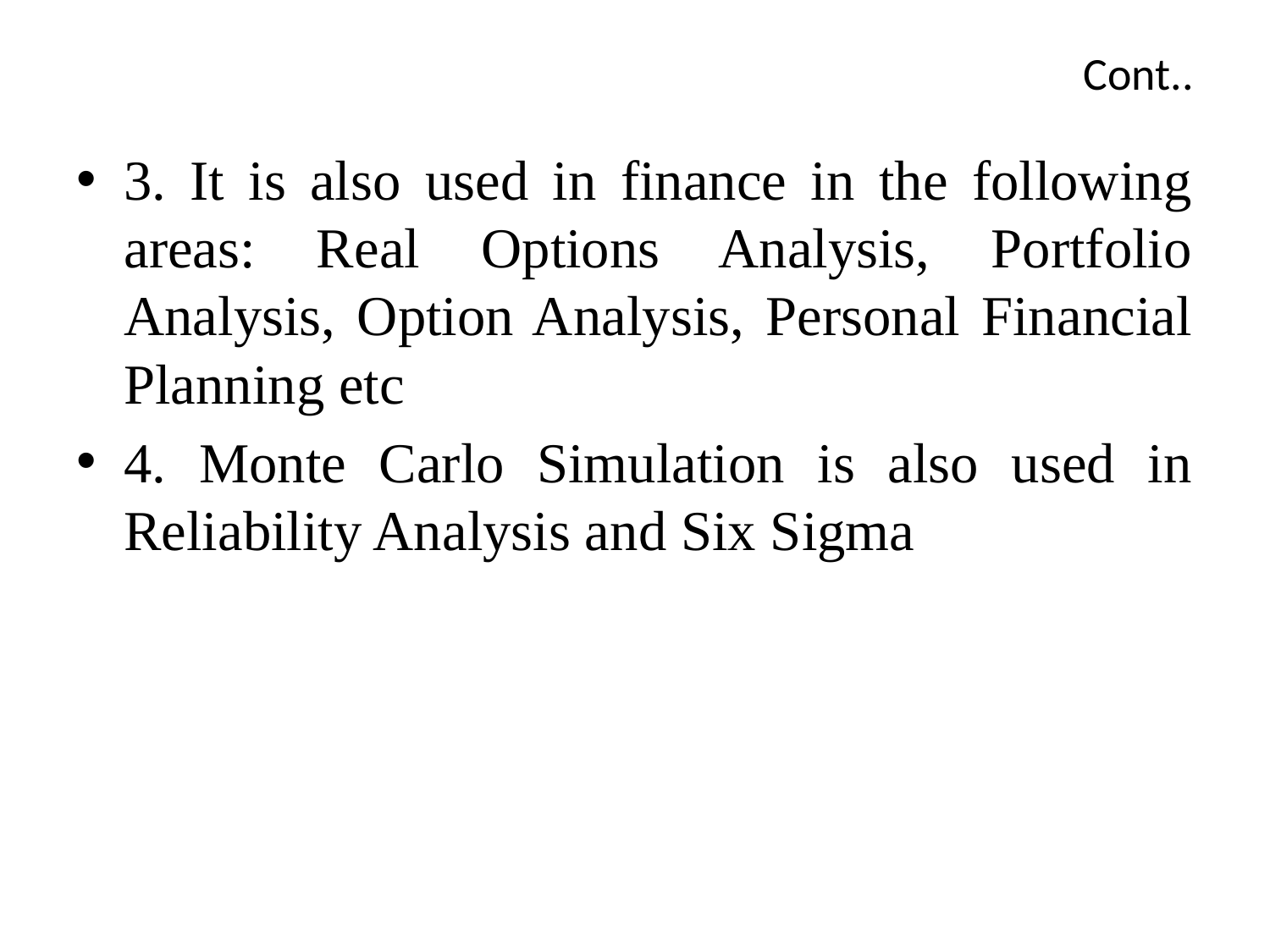

# Cont..
3. It is also used in finance in the following areas: Real Options Analysis, Portfolio Analysis, Option Analysis, Personal Financial Planning etc
4. Monte Carlo Simulation is also used in Reliability Analysis and Six Sigma